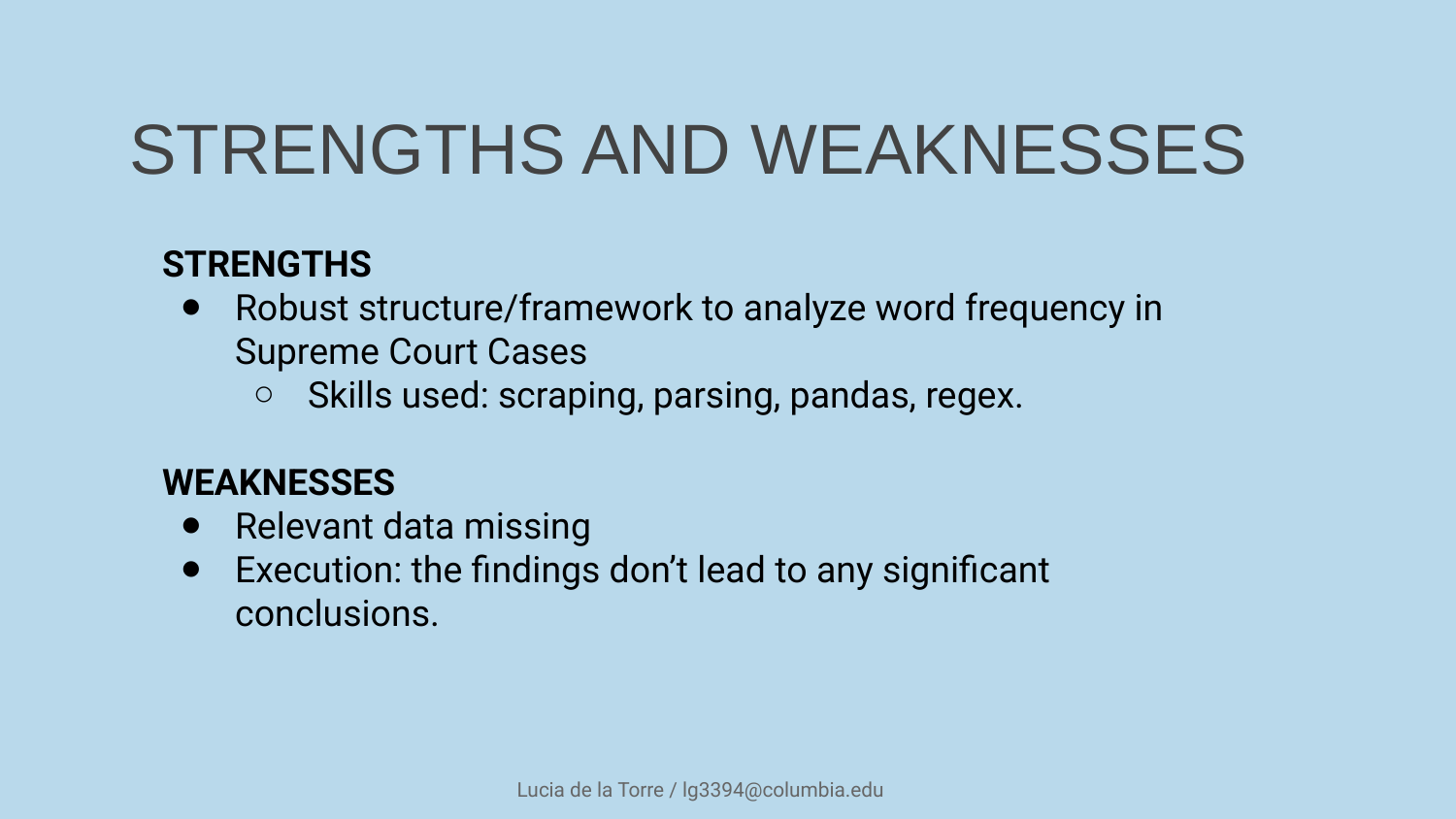

STRENGTHS AND WEAKNESSES
STRENGTHS
Robust structure/framework to analyze word frequency in Supreme Court Cases
Skills used: scraping, parsing, pandas, regex.

WEAKNESSES
Relevant data missing
Execution: the findings don’t lead to any significant conclusions.
Lucia de la Torre / lg3394@columbia.edu